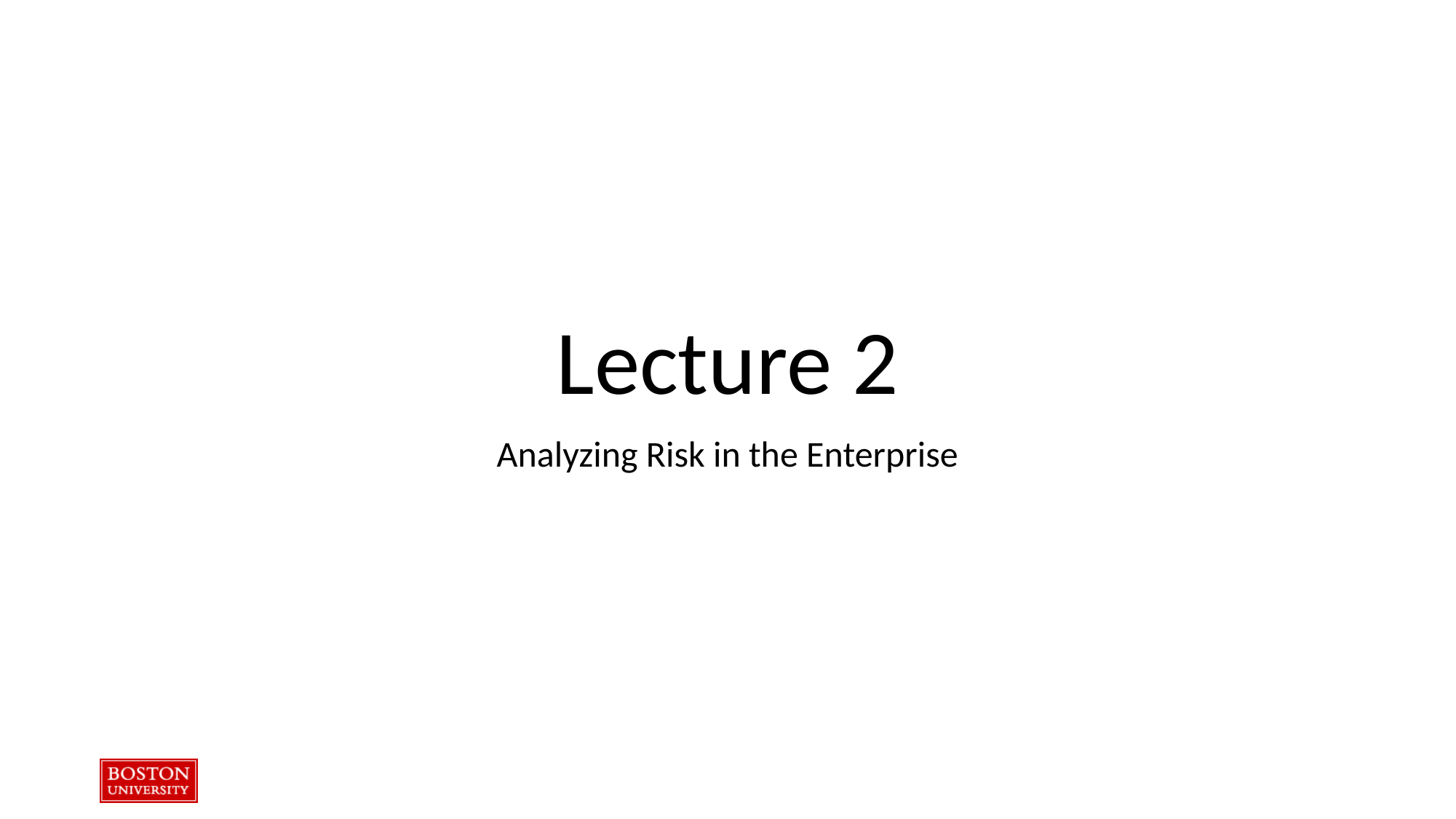

# Lecture 2
Analyzing Risk in the Enterprise